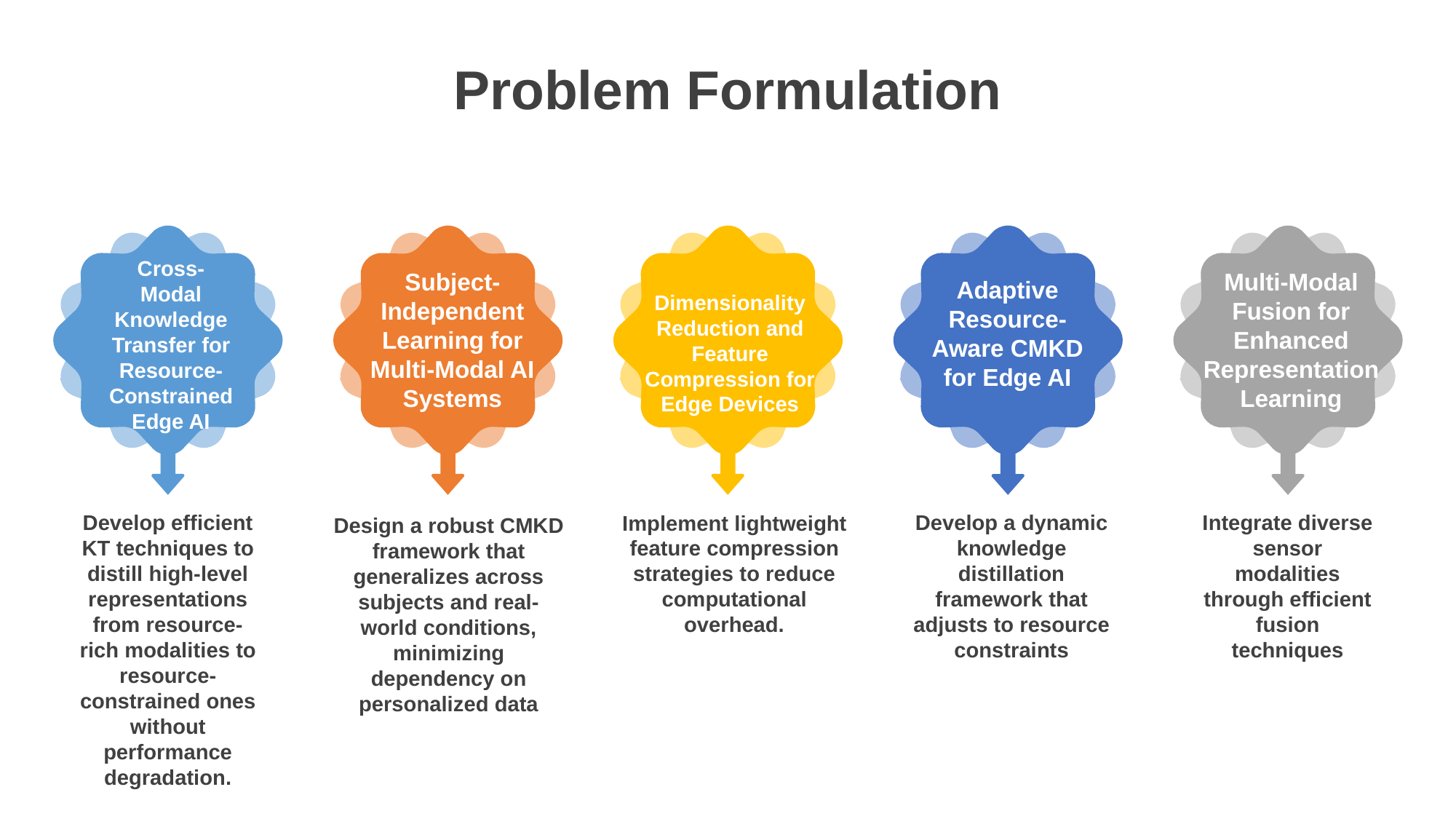

Problem Formulation

Cross-Modal Knowledge Transfer for Resource-Constrained Edge AI
Subject-Independent Learning for Multi-Modal AI Systems
Multi-Modal Fusion for Enhanced Representation Learning
Adaptive Resource-Aware CMKD for Edge AI
Dimensionality Reduction and Feature Compression for Edge Devices

Develop efficient KT techniques to distill high-level representations from resource-rich modalities to resource-constrained ones without performance degradation.
Develop a dynamic knowledge distillation framework that adjusts to resource constraints
Integrate diverse sensor modalities through efficient fusion techniques
Implement lightweight feature compression strategies to reduce computational overhead.
Design a robust CMKD framework that generalizes across subjects and real-world conditions, minimizing dependency on personalized data
Feature extraction method

Feature extraction method